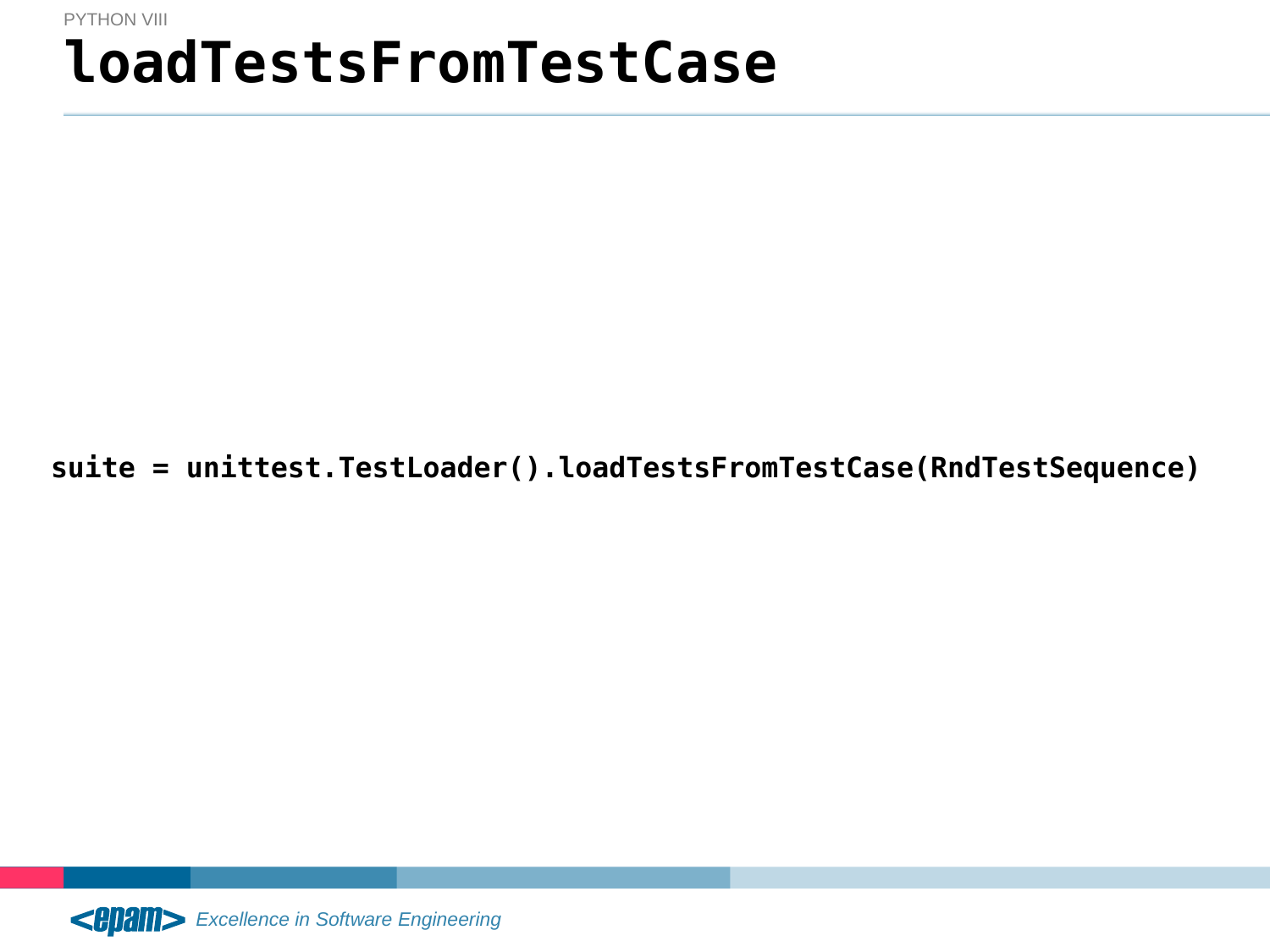

Python VIII
# loadTestsFromTestCase
suite = unittest.TestLoader().loadTestsFromTestCase(RndTestSequence)